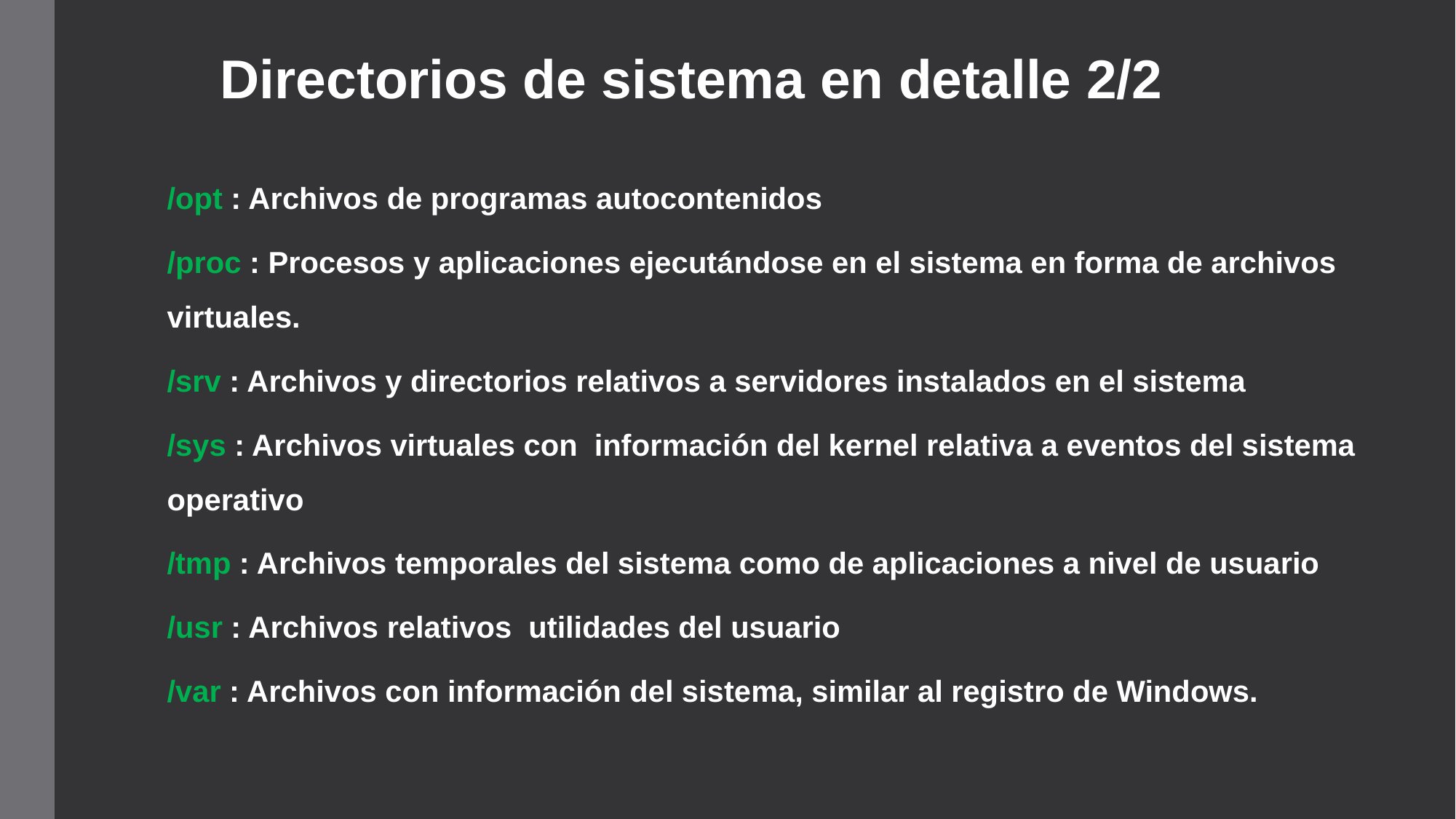

# Directorios de sistema en detalle 2/2

/opt : Archivos de programas autocontenidos
/proc : Procesos y aplicaciones ejecutándose en el sistema en forma de archivos virtuales.
/srv : Archivos y directorios relativos a servidores instalados en el sistema
/sys : Archivos virtuales con  información del kernel relativa a eventos del sistema operativo
/tmp : Archivos temporales del sistema como de aplicaciones a nivel de usuario
/usr : Archivos relativos  utilidades del usuario
/var : Archivos con información del sistema, similar al registro de Windows.